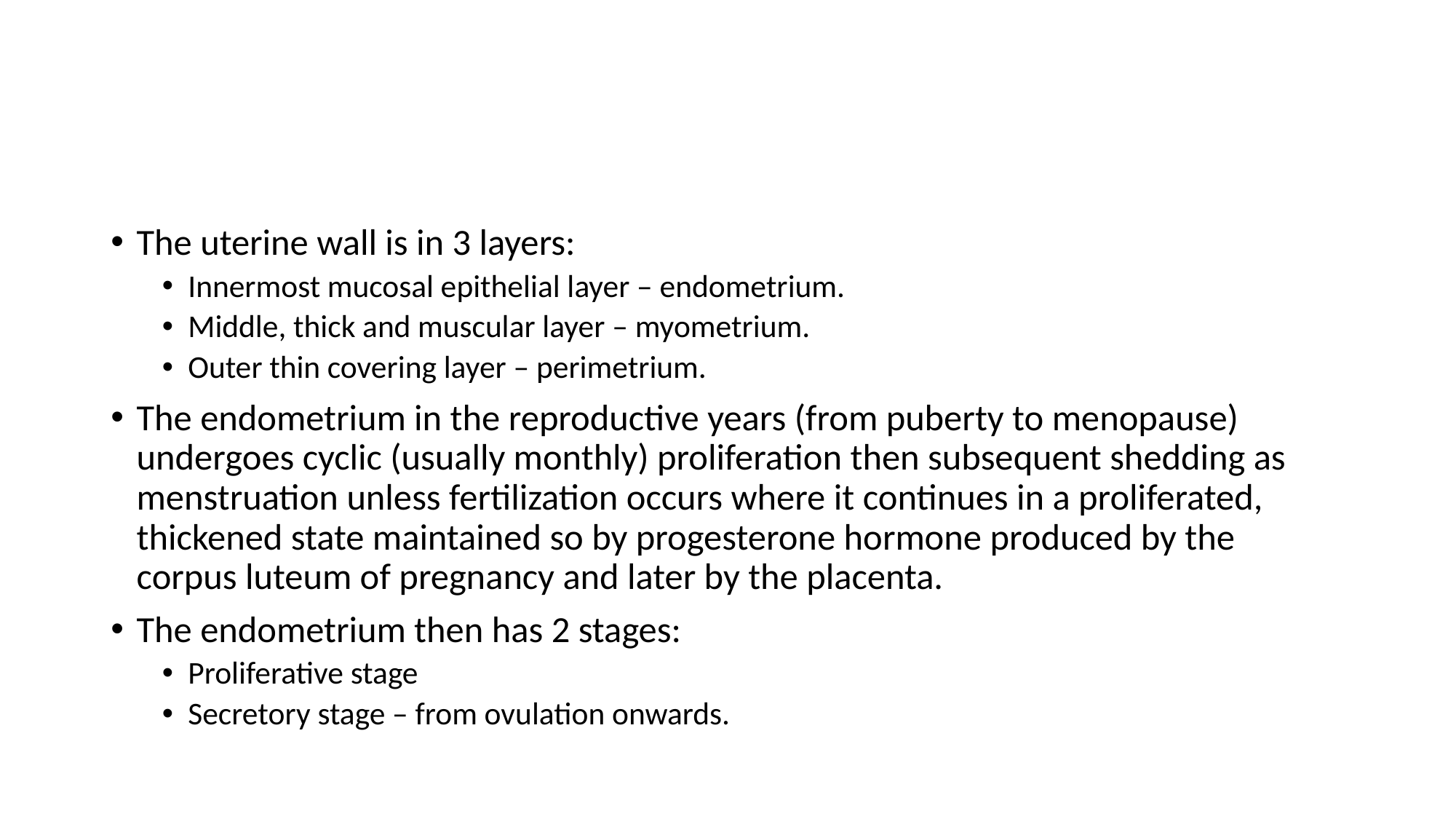

The uterine wall is in 3 layers:
Innermost mucosal epithelial layer – endometrium.
Middle, thick and muscular layer – myometrium.
Outer thin covering layer – perimetrium.
The endometrium in the reproductive years (from puberty to menopause) undergoes cyclic (usually monthly) proliferation then subsequent shedding as menstruation unless fertilization occurs where it continues in a proliferated, thickened state maintained so by progesterone hormone produced by the corpus luteum of pregnancy and later by the placenta.
The endometrium then has 2 stages:
Proliferative stage
Secretory stage – from ovulation onwards.